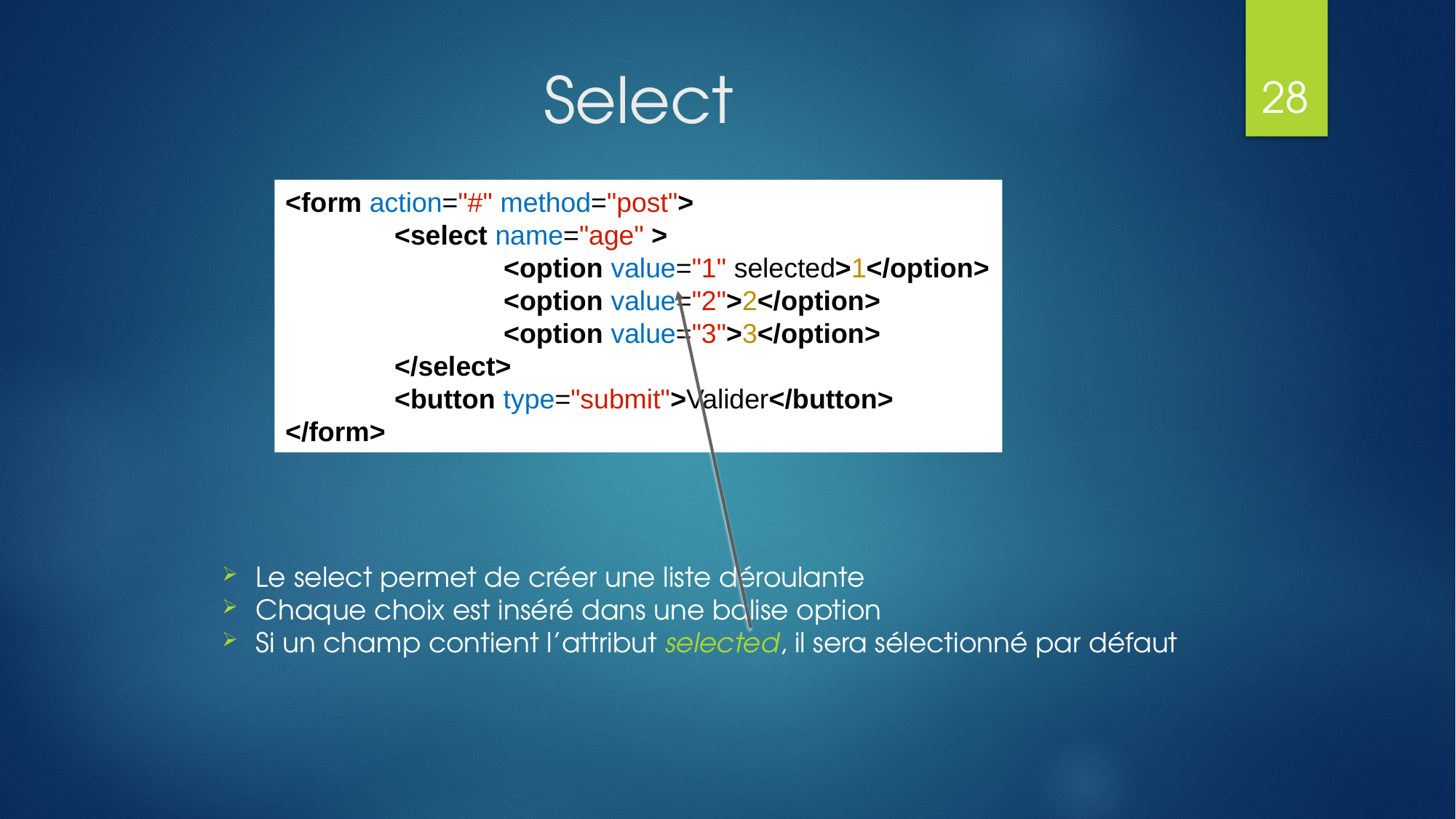

28
# Select
<form action="#" method="post">
	<select name="age" >
    		<option value="1" selected>1</option>
		<option value="2">2</option>
		<option value="3">3</option>
	</select>
	<button type="submit">Valider</button>
</form>

Le select permet de créer une liste déroulante
Chaque choix est inséré dans une balise option
Si un champ contient l’attribut selected, il sera sélectionné par défaut